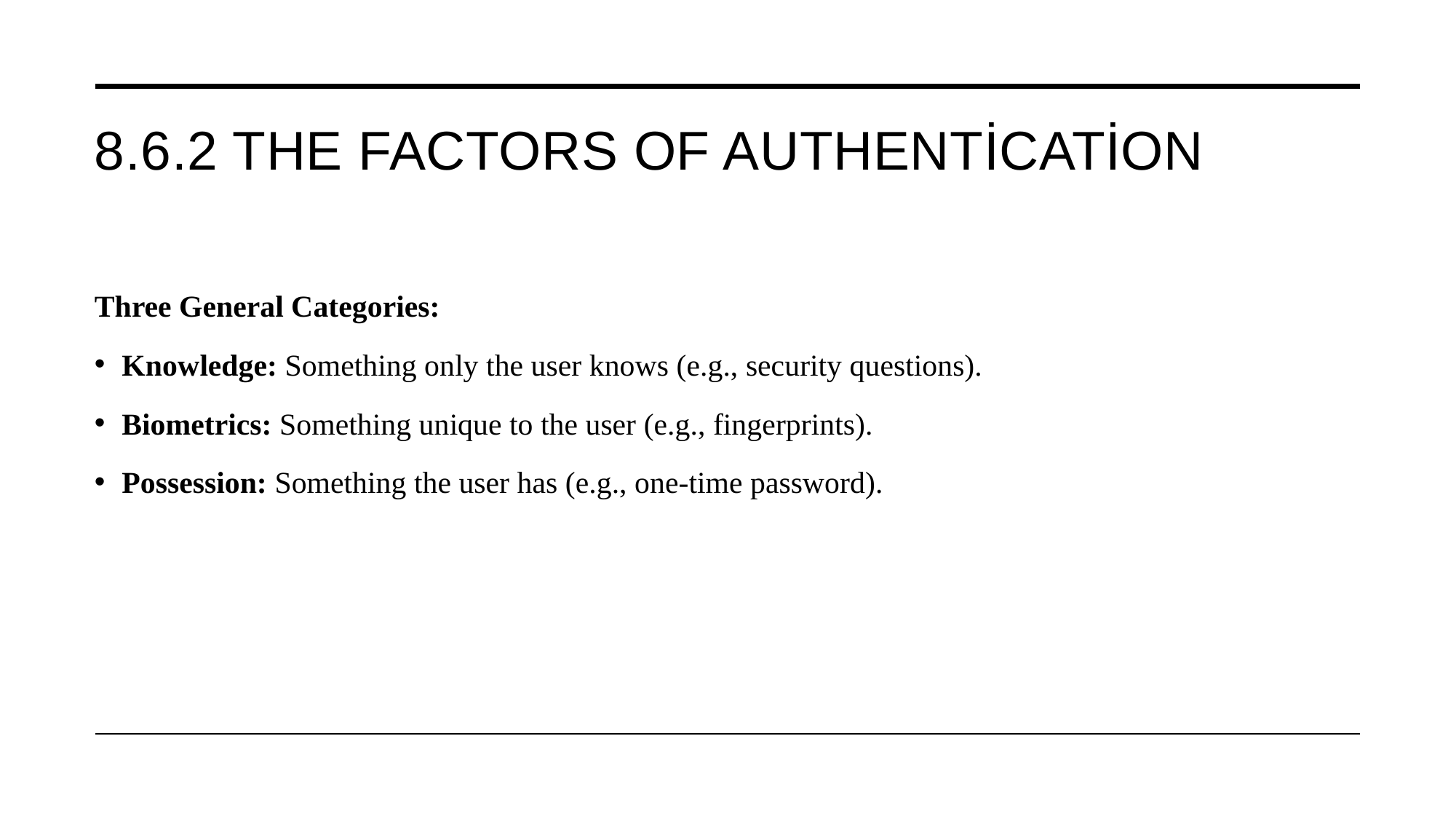

# 8.6.2 The Factors of Authentication
Three General Categories:
Knowledge: Something only the user knows (e.g., security questions).
Biometrics: Something unique to the user (e.g., fingerprints).
Possession: Something the user has (e.g., one-time password).